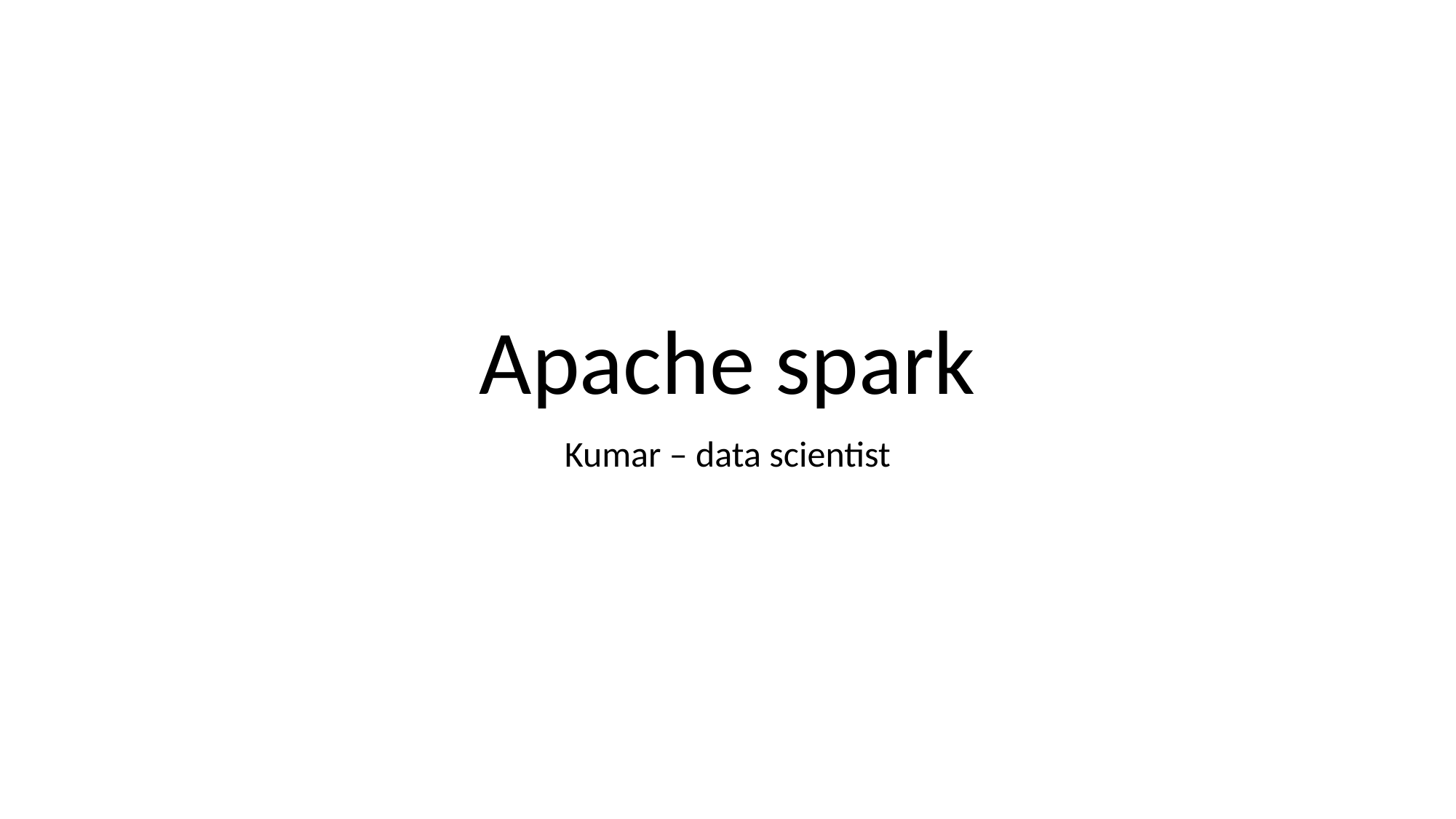

# Apache spark
Kumar – data scientist